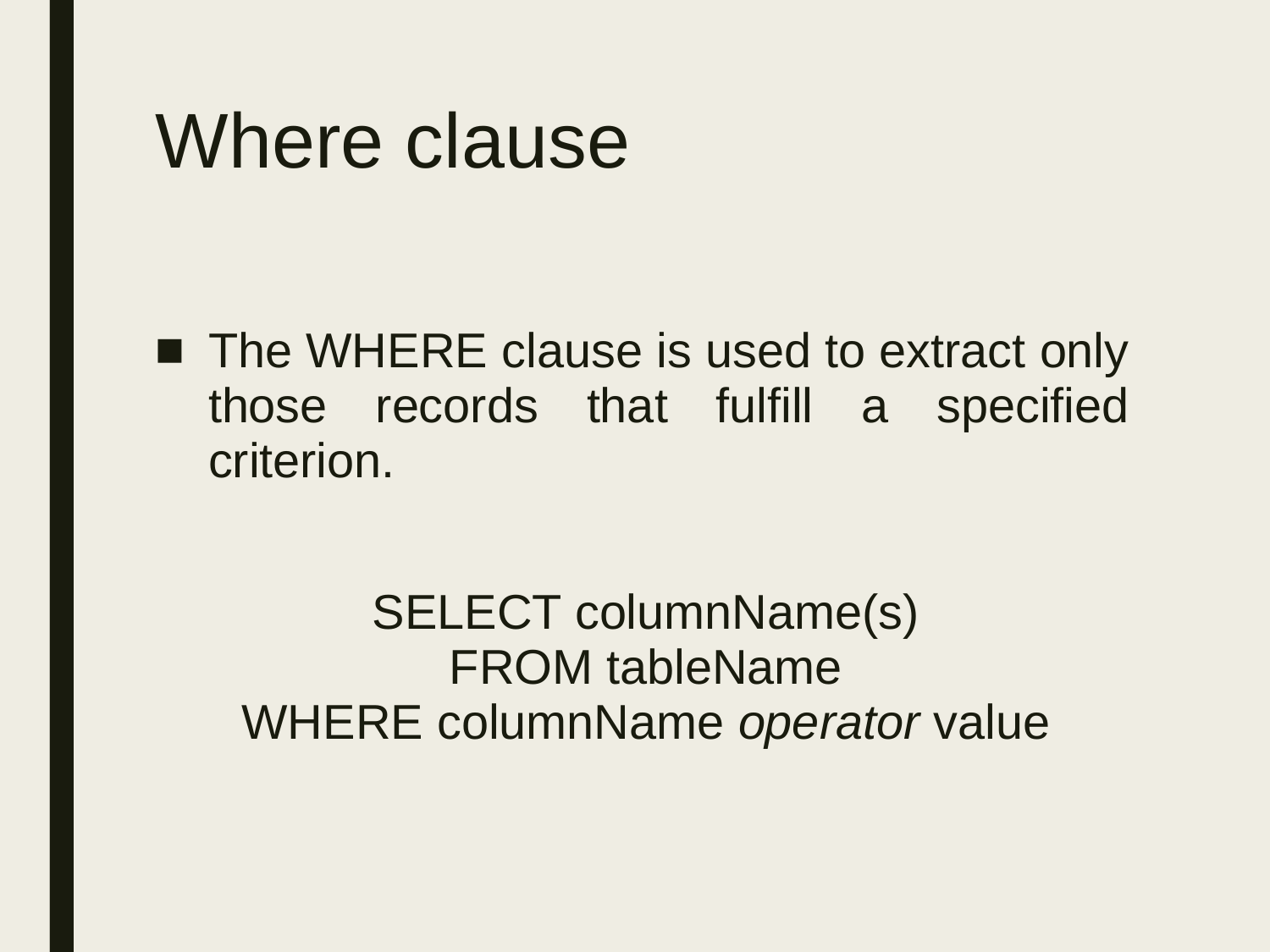

# Where clause
The WHERE clause is used to extract only those records that fulfill a specified criterion.

SELECT columnName(s)
FROM tableName
WHERE columnName operator value